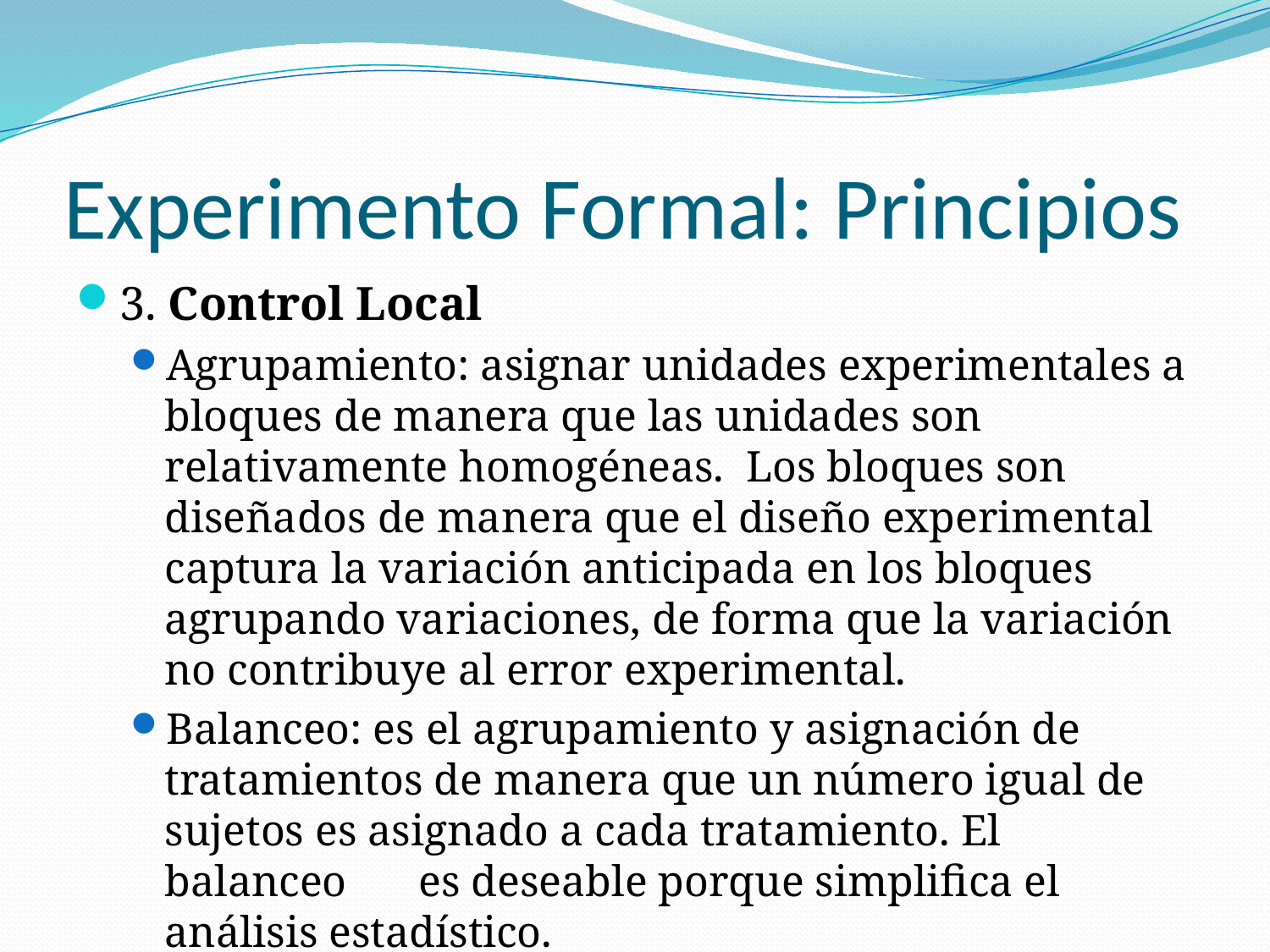

# Experimento Formal: Principios
3. Control Local
Agrupamiento: asignar unidades experimentales a bloques de manera que las unidades son relativamente homogéneas.  Los bloques son diseñados de manera que el diseño experimental captura la variación anticipada en los bloques agrupando variaciones, de forma que la variación no contribuye al error experimental.
Balanceo: es el agrupamiento y asignación de tratamientos de manera que un número igual de sujetos es asignado a cada tratamiento. El balanceo 	es deseable porque simplifica el análisis estadístico.